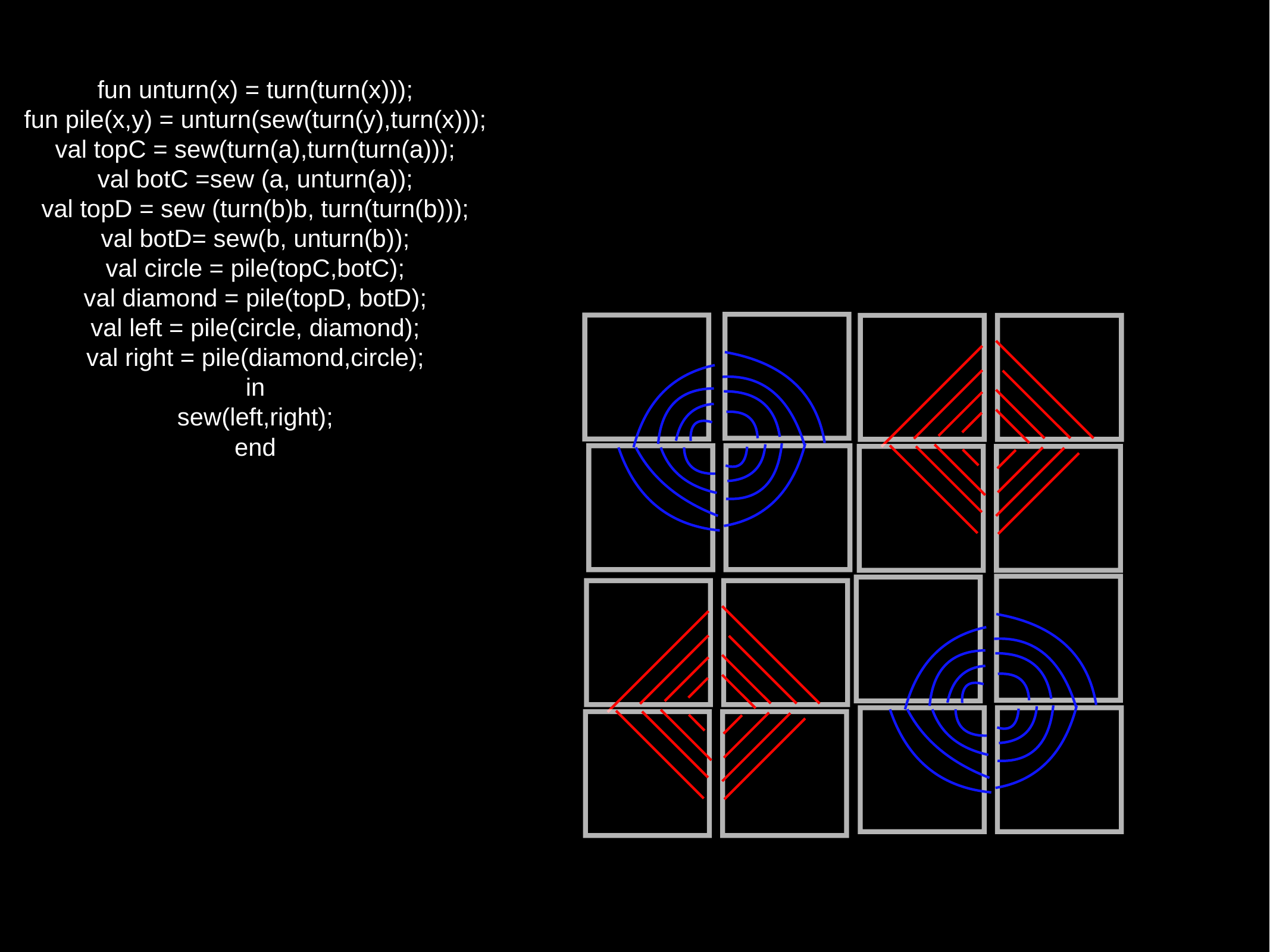

fun unturn(x) = turn(turn(x)));
fun pile(x,y) = unturn(sew(turn(y),turn(x)));
val topC = sew(turn(a),turn(turn(a)));
val botC =sew (a, unturn(a));
val topD = sew (turn(b)b, turn(turn(b)));
val botD= sew(b, unturn(b));
val circle = pile(topC,botC);
val diamond = pile(topD, botD);
val left = pile(circle, diamond);
val right = pile(diamond,circle);
in
sew(left,right);
end